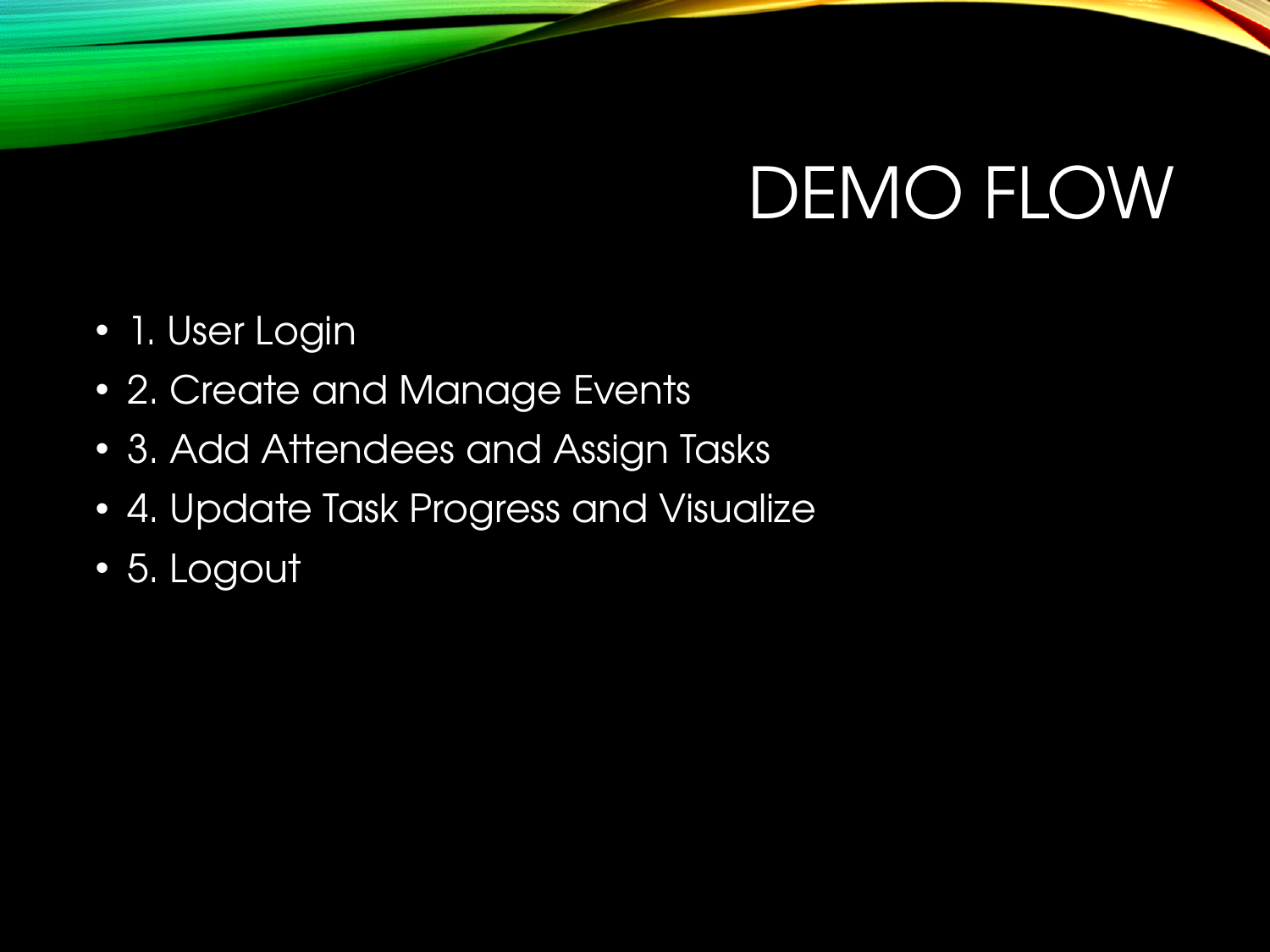

# Demo Flow
1. User Login
2. Create and Manage Events
3. Add Attendees and Assign Tasks
4. Update Task Progress and Visualize
5. Logout